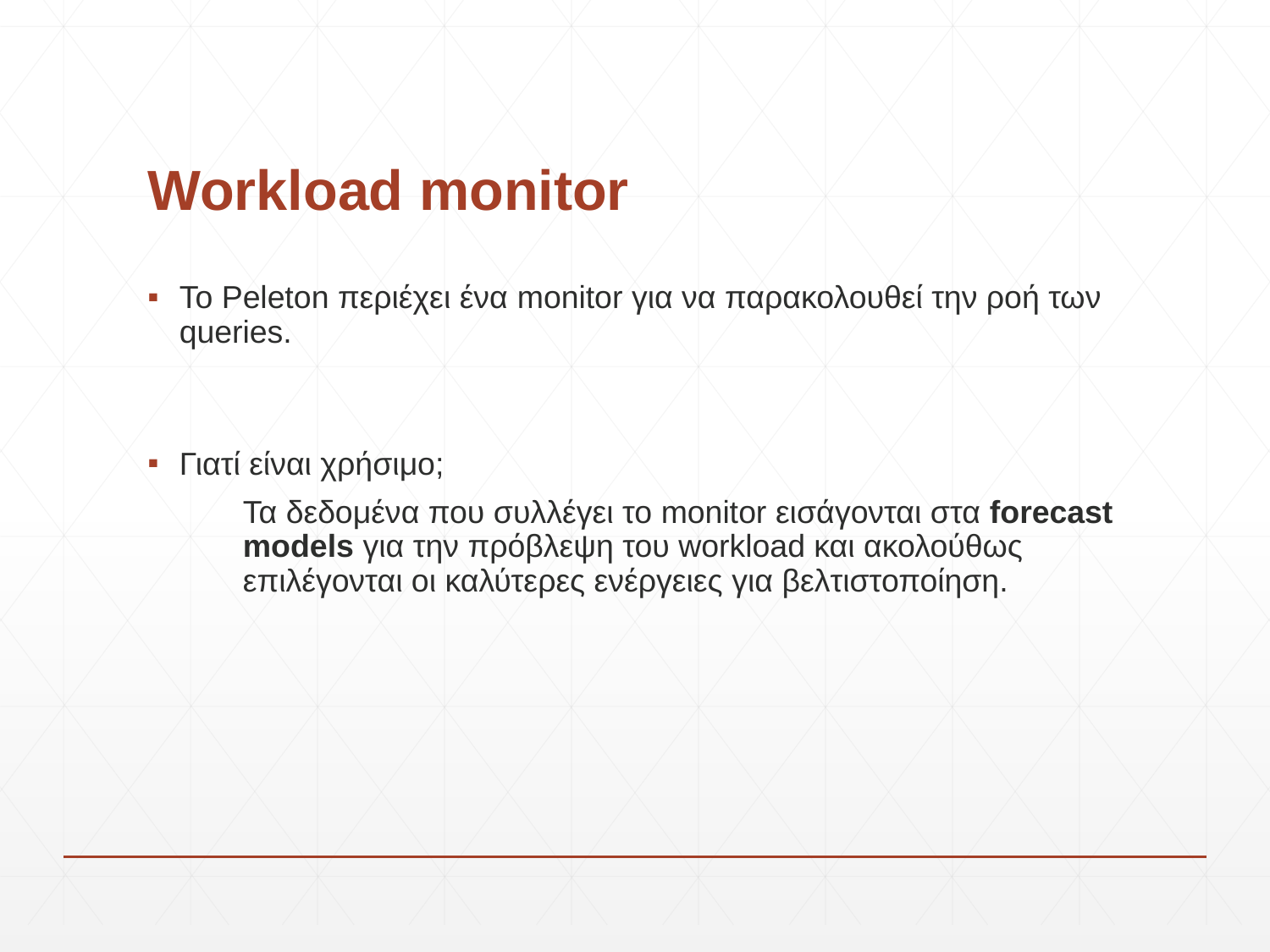

# Workload monitor
Το Peleton περιέχει ένα monitor για να παρακολουθεί την ροή των queries.

Γιατί είναι χρήσιμο;
Τα δεδομένα που συλλέγει το monitor εισάγονται στα forecast models για την πρόβλεψη του workload και ακολούθως επιλέγονται οι καλύτερες ενέργειες για βελτιστοποίηση.